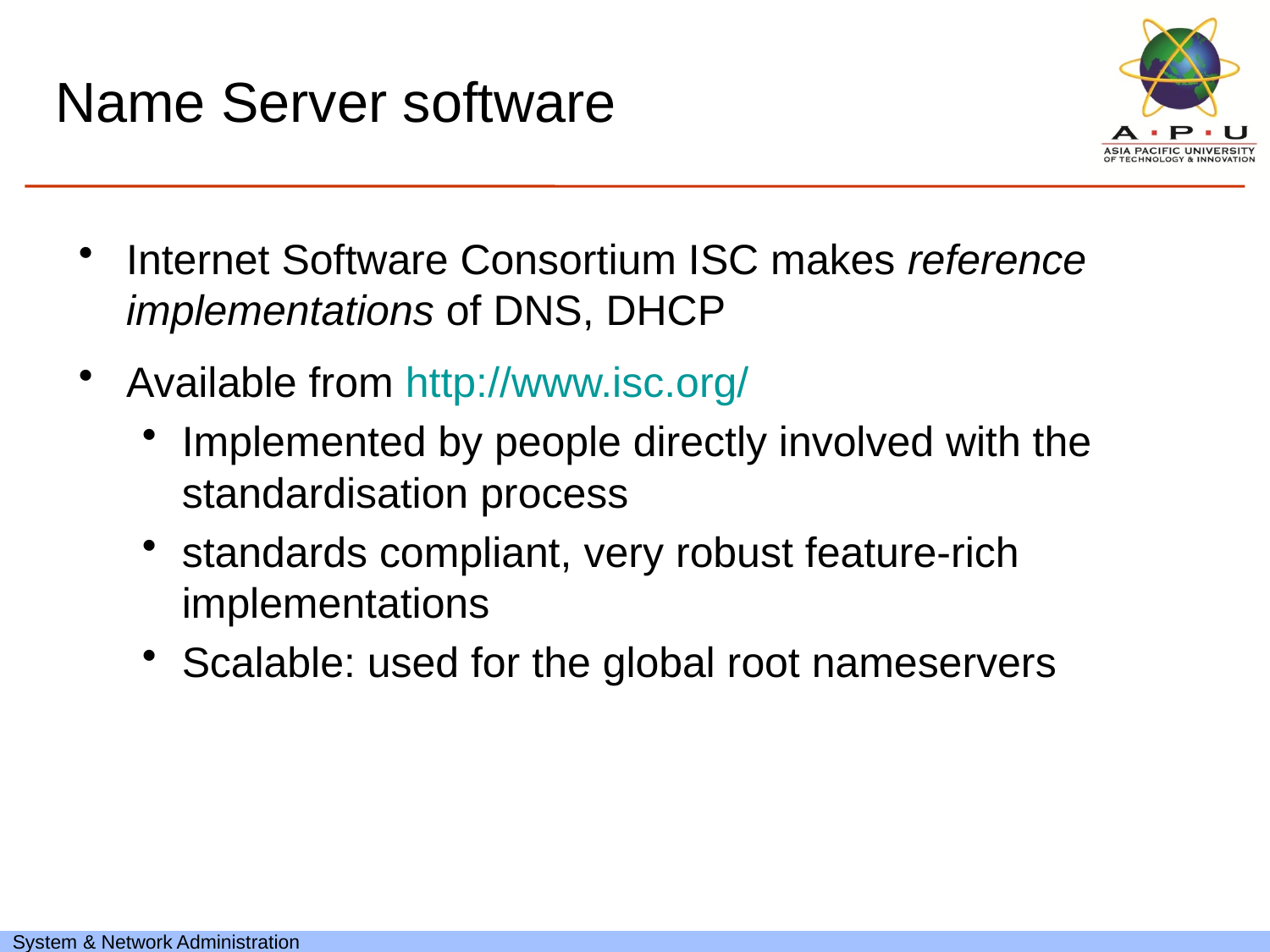

Name Server software
Internet Software Consortium ISC makes reference implementations of DNS, DHCP
Available from http://www.isc.org/
Implemented by people directly involved with the standardisation process
standards compliant, very robust feature-rich implementations
Scalable: used for the global root nameservers